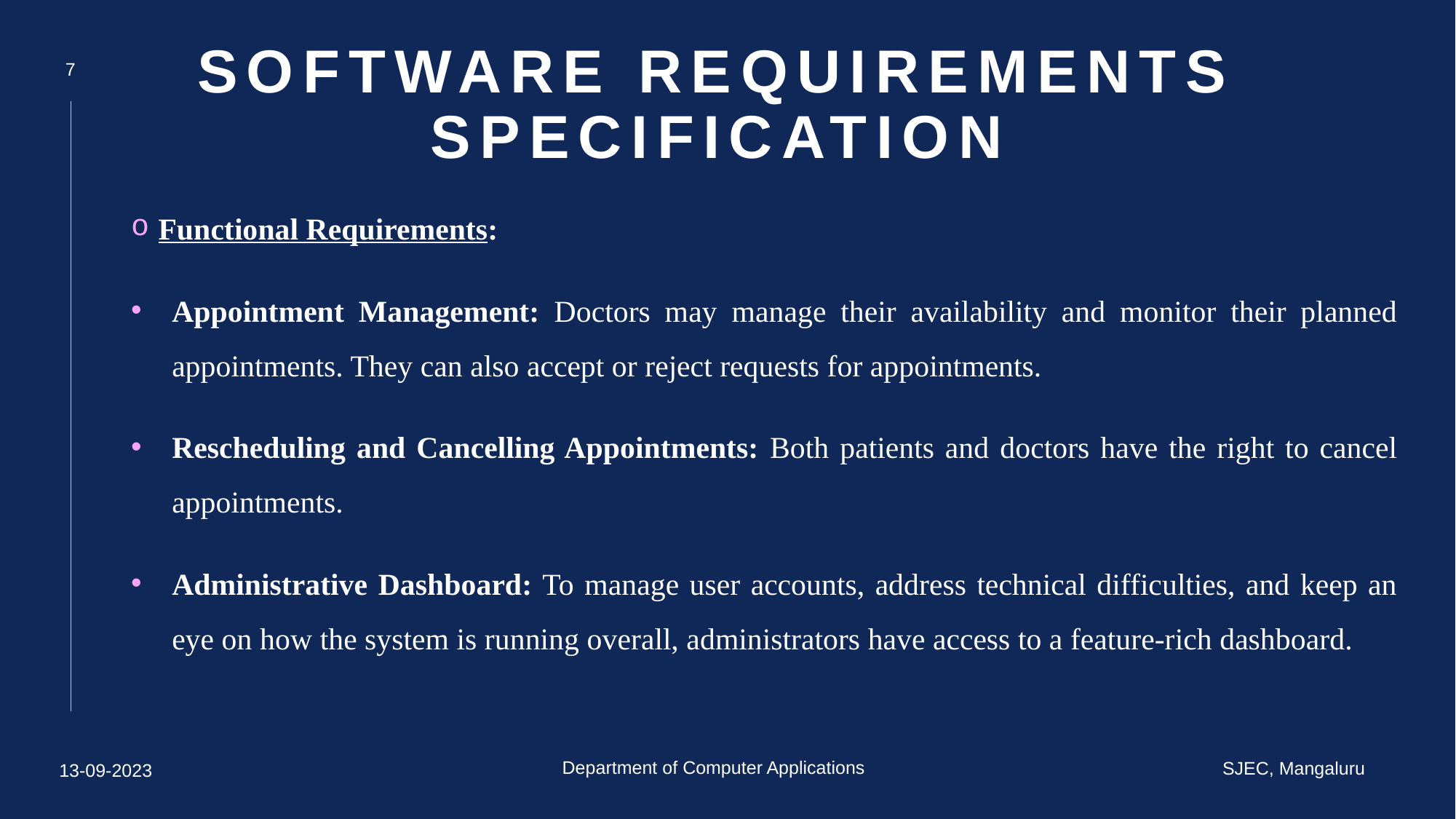

# SOFTWARE REQUIREMENTS SPECIFICATION
7
Functional Requirements:
Appointment Management: Doctors may manage their availability and monitor their planned appointments. They can also accept or reject requests for appointments.
Rescheduling and Cancelling Appointments: Both patients and doctors have the right to cancel appointments.
Administrative Dashboard: To manage user accounts, address technical difficulties, and keep an eye on how the system is running overall, administrators have access to a feature-rich dashboard.
Department of Computer Applications
SJEC, Mangaluru
13-09-2023